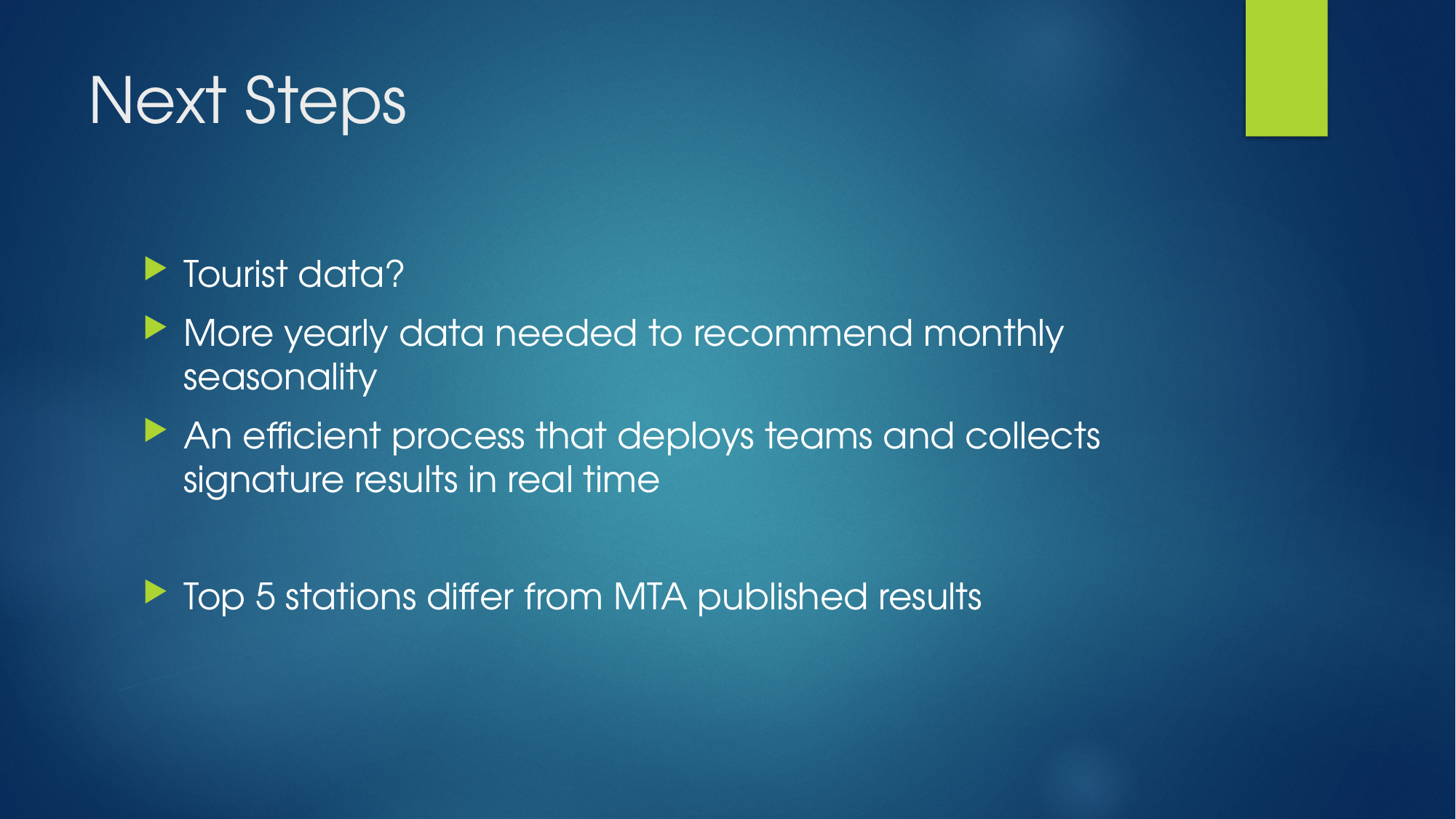

# Next Steps
Tourist data?
More yearly data needed to recommend monthly seasonality
An efficient process that deploys teams and collects signature results in real time

Top 5 stations differ from MTA published results